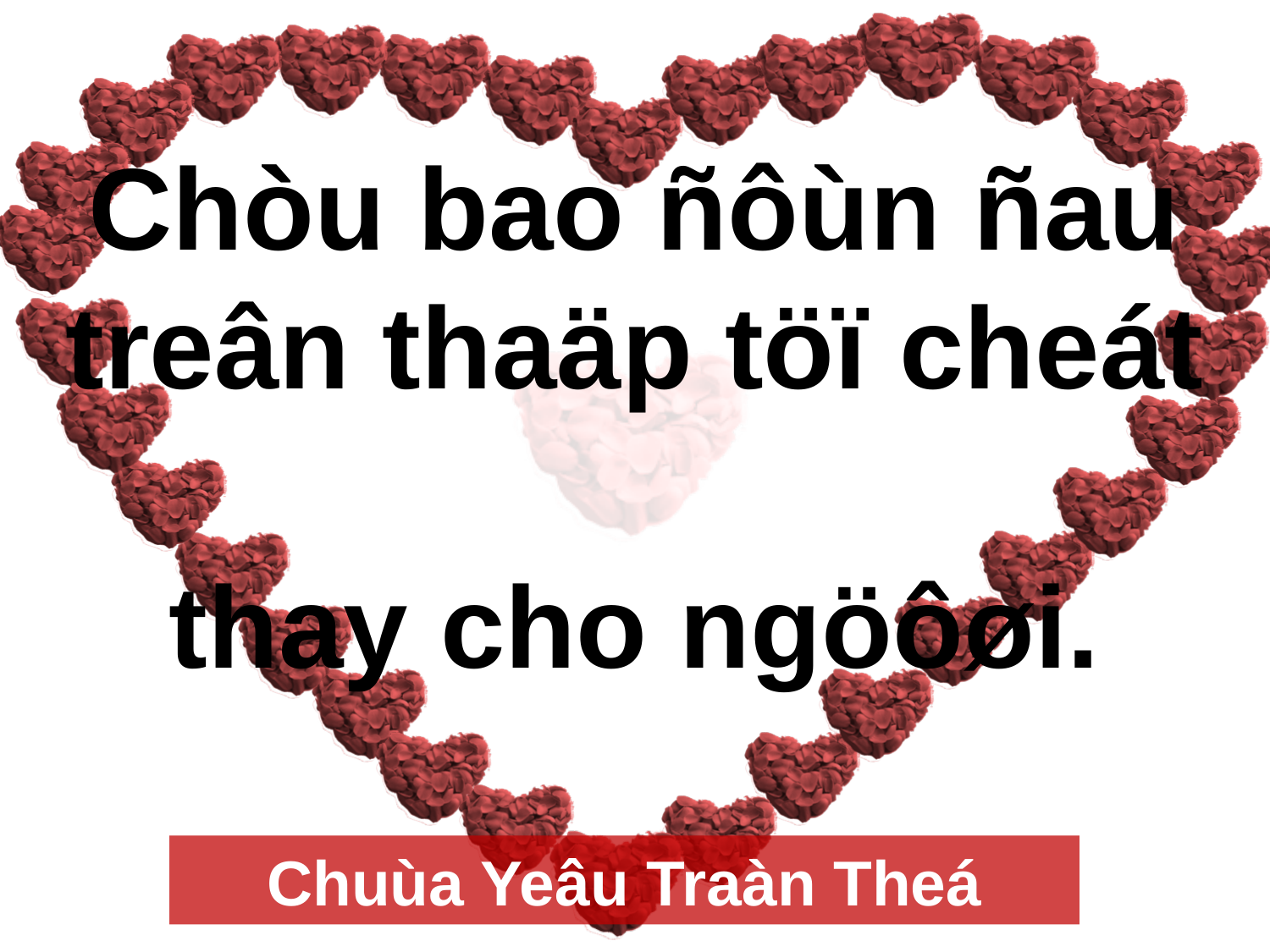

Chòu bao ñôùn ñau treân thaäp töï cheát
thay cho ngöôøi.
Chuùa Yeâu Traàn Theá